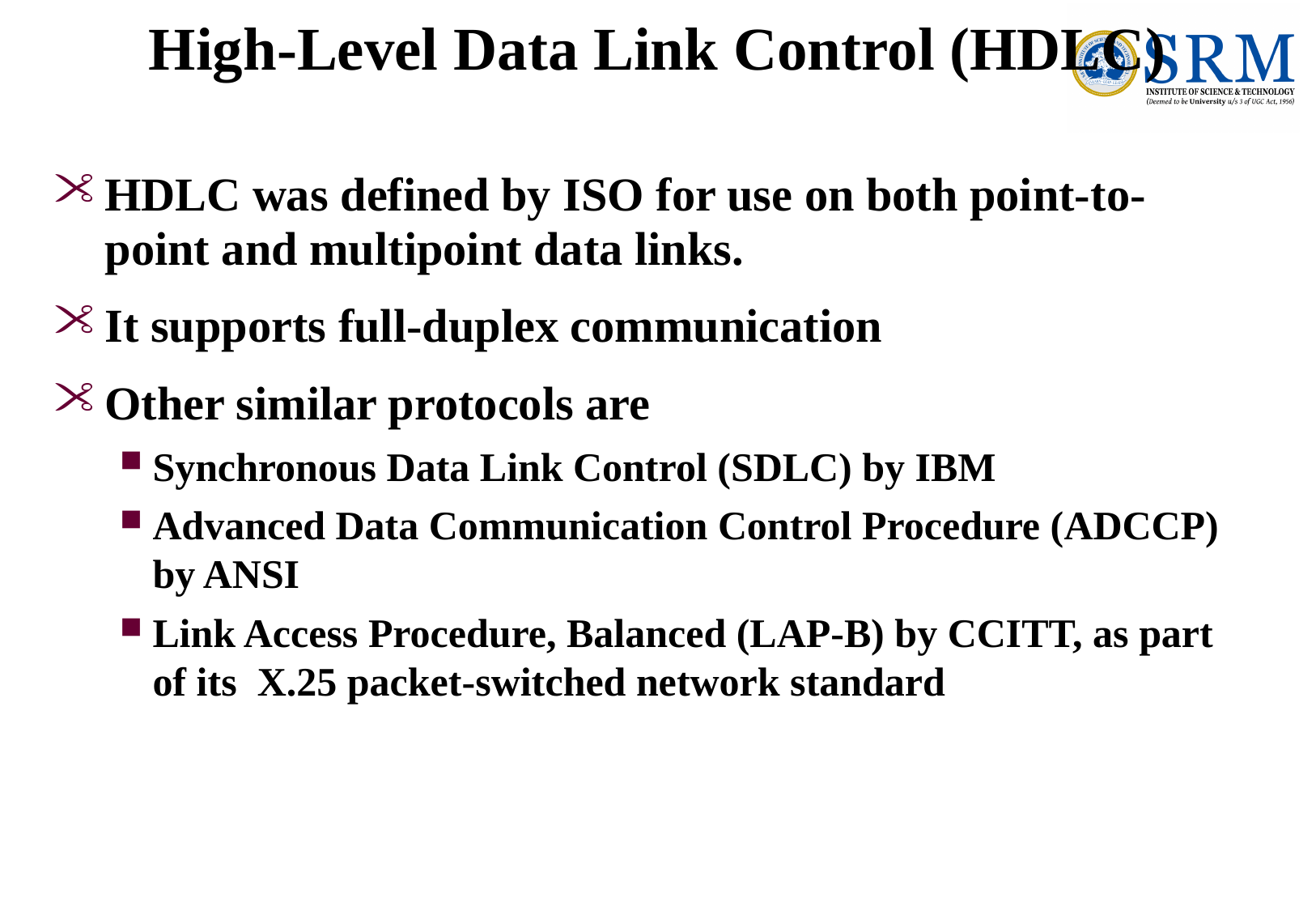

# High-Level Data Link Control (HDLC)
HDLC was defined by ISO for use on both point-to-point and multipoint data links.
It supports full-duplex communication
Other similar protocols are
Synchronous Data Link Control (SDLC) by IBM
Advanced Data Communication Control Procedure (ADCCP) by ANSI
Link Access Procedure, Balanced (LAP-B) by CCITT, as part of its  X.25 packet-switched network standard